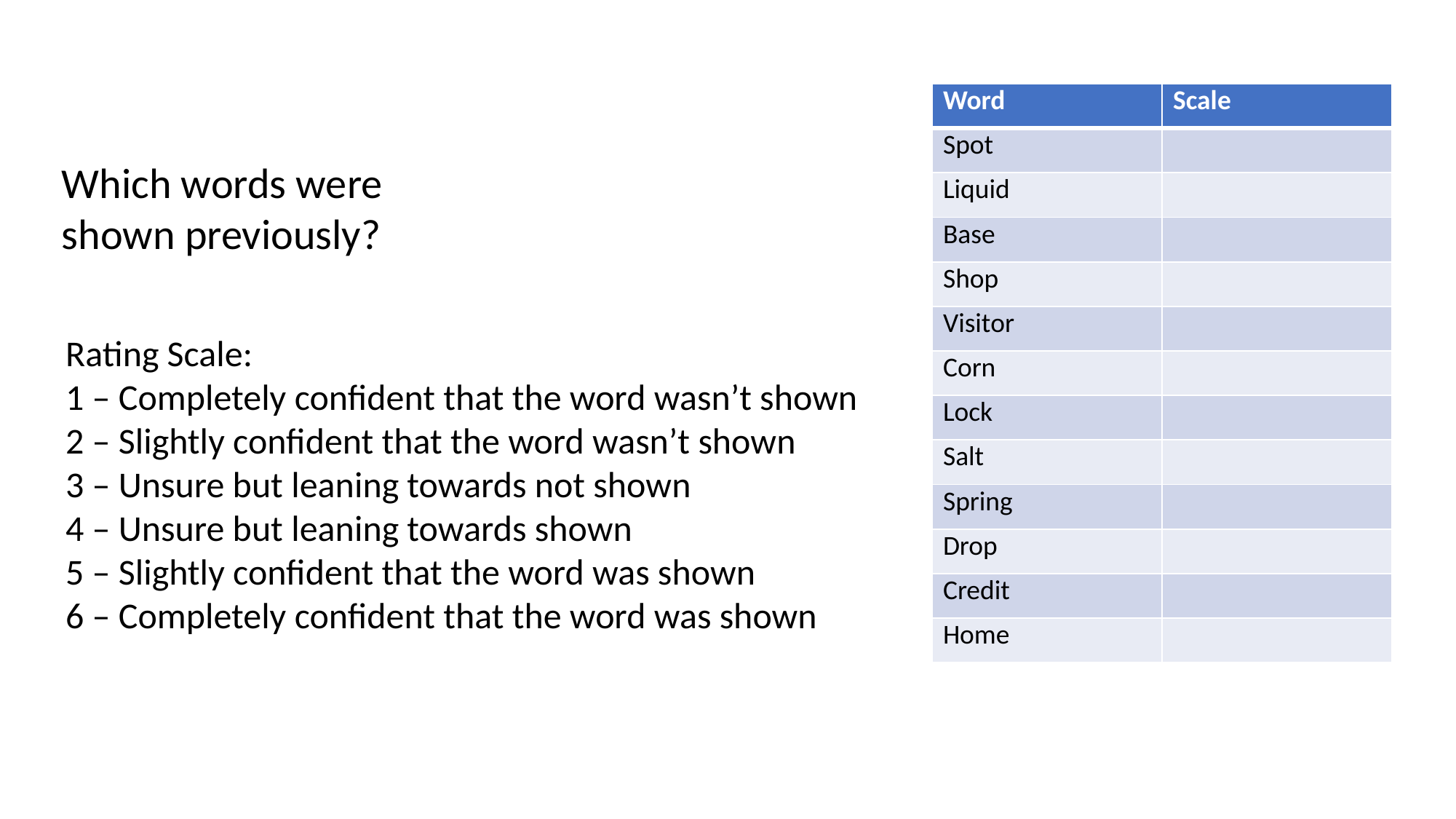

| Word | Scale |
| --- | --- |
| Spot |  |
| Liquid |  |
| Base |  |
| Shop |  |
| Visitor |  |
| Corn |  |
| Lock |  |
| Salt |  |
| Spring |  |
| Drop |  |
| Credit |  |
| Home |  |
Which words were
shown previously?
Rating Scale:
1 – Completely confident that the word wasn’t shown
2 – Slightly confident that the word wasn’t shown
3 – Unsure but leaning towards not shown
4 – Unsure but leaning towards shown
5 – Slightly confident that the word was shown
6 – Completely confident that the word was shown